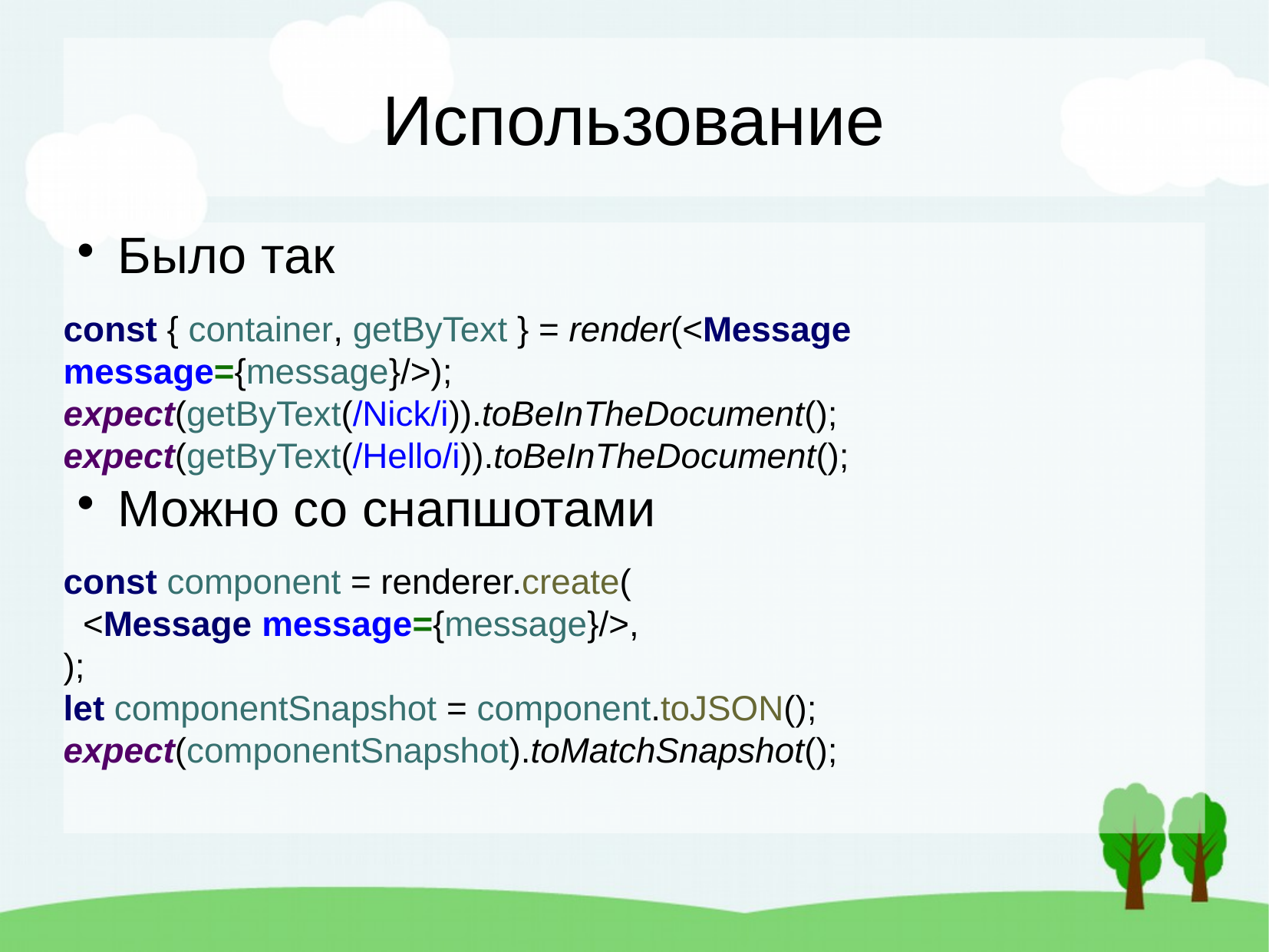

Использование
Было так
const { container, getByText } = render(<Message message={message}/>);
expect(getByText(/Nick/i)).toBeInTheDocument();
expect(getByText(/Hello/i)).toBeInTheDocument();
Можно со снапшотами
const component = renderer.create(
  <Message message={message}/>,
);
let componentSnapshot = component.toJSON();
expect(componentSnapshot).toMatchSnapshot();